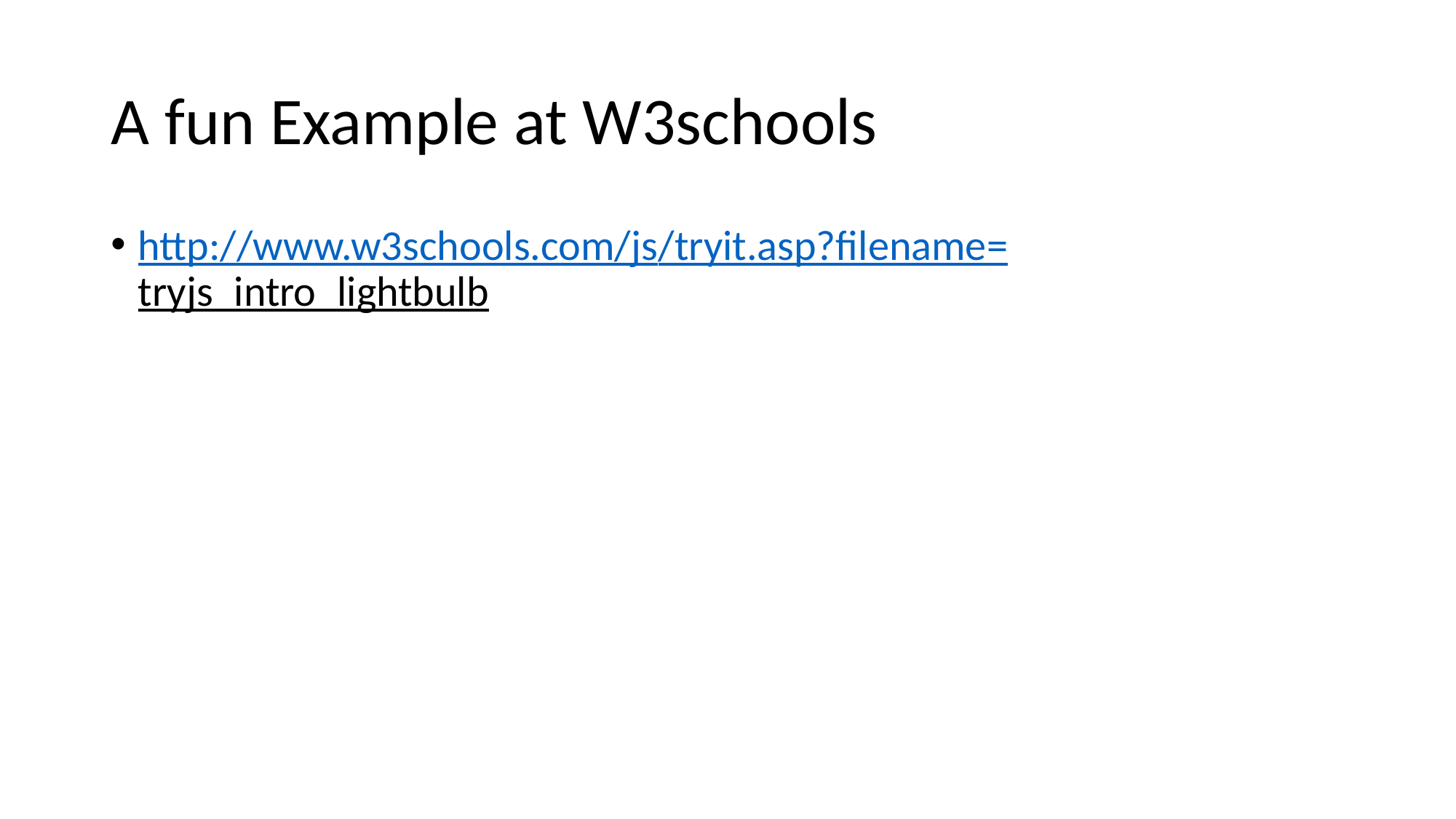

# A fun Example at W3schools
http://www.w3schools.com/js/tryit.asp?filename=tryjs_intro_lightbulb